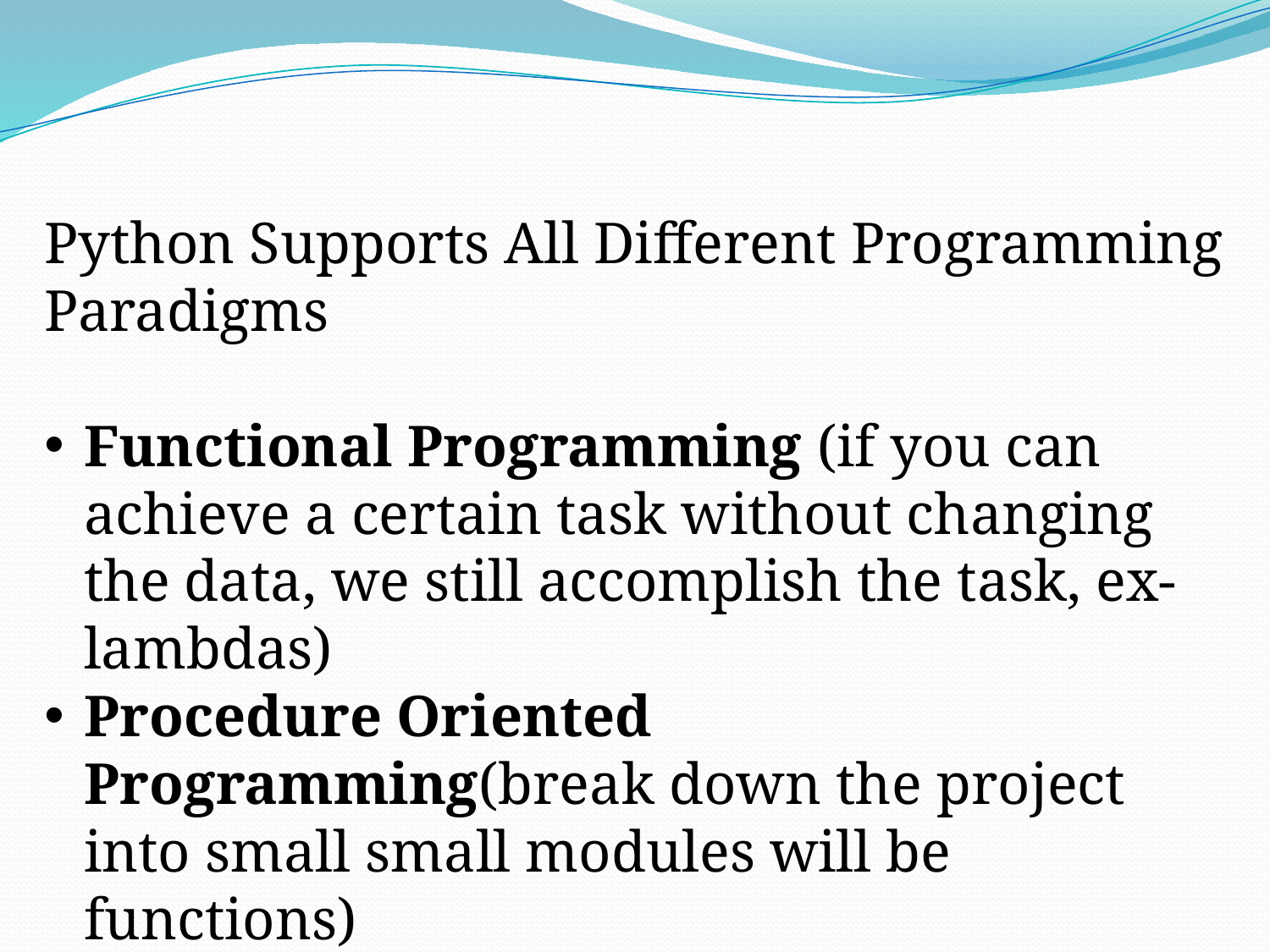

Python Supports All Different Programming Paradigms

Functional Programming (if you can achieve a certain task without changing the data, we still accomplish the task, ex-lambdas)
Procedure Oriented Programming(break down the project into small small modules will be functions)
Object Oriented Programming